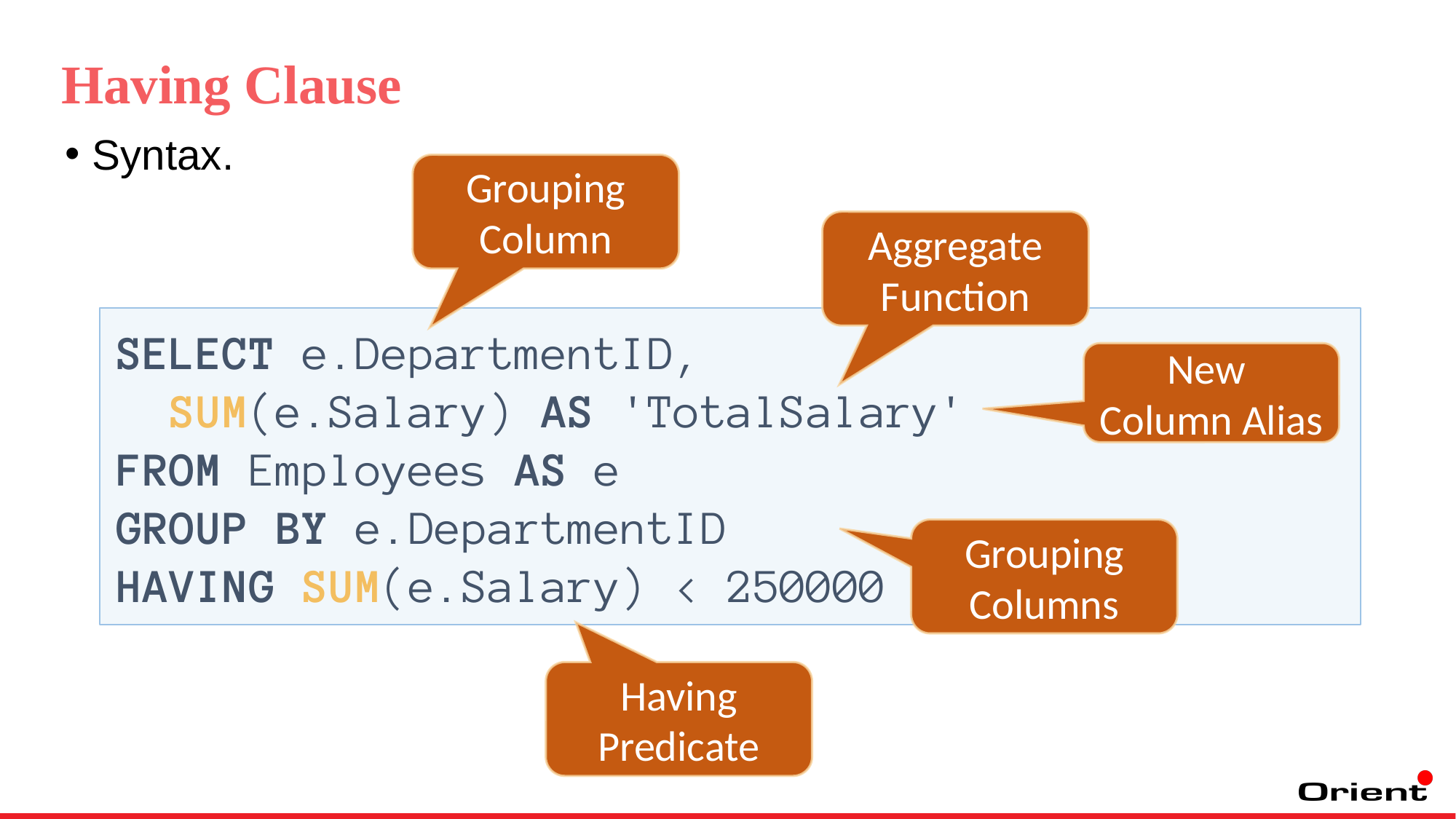

Having Clause
Syntax.
Grouping Column
Aggregate
Function
SELECT e.DepartmentID,
  SUM(e.Salary) AS 'TotalSalary'
FROM Employees AS e
GROUP BY e.DepartmentID
HAVING SUM(e.Salary) < 250000
New
Column Alias
Grouping Columns
Having Predicate